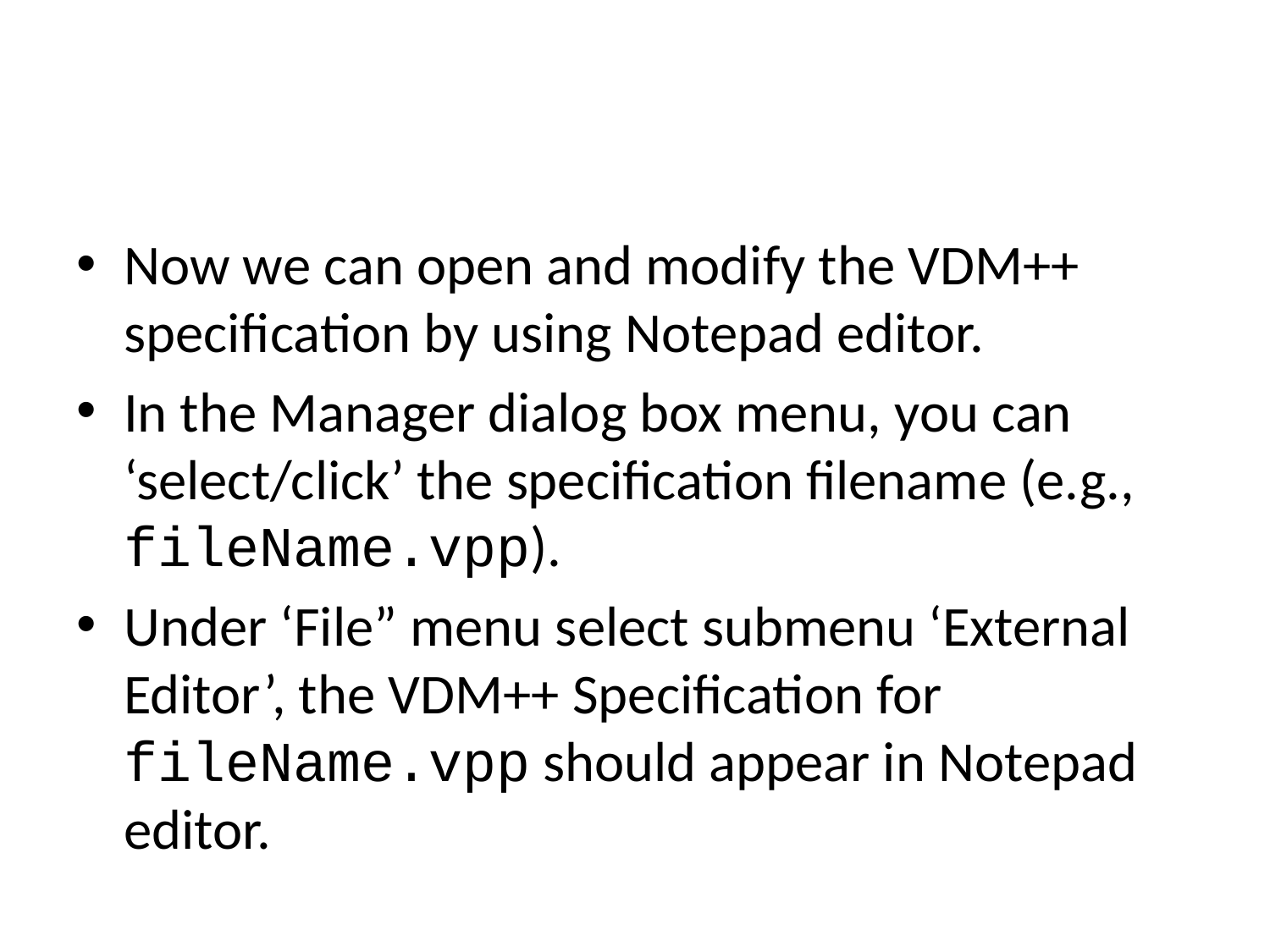

#
Now we can open and modify the VDM++ specification by using Notepad editor.
In the Manager dialog box menu, you can ‘select/click’ the specification filename (e.g., fileName.vpp).
Under ‘File” menu select submenu ‘External Editor’, the VDM++ Specification for fileName.vpp should appear in Notepad editor.